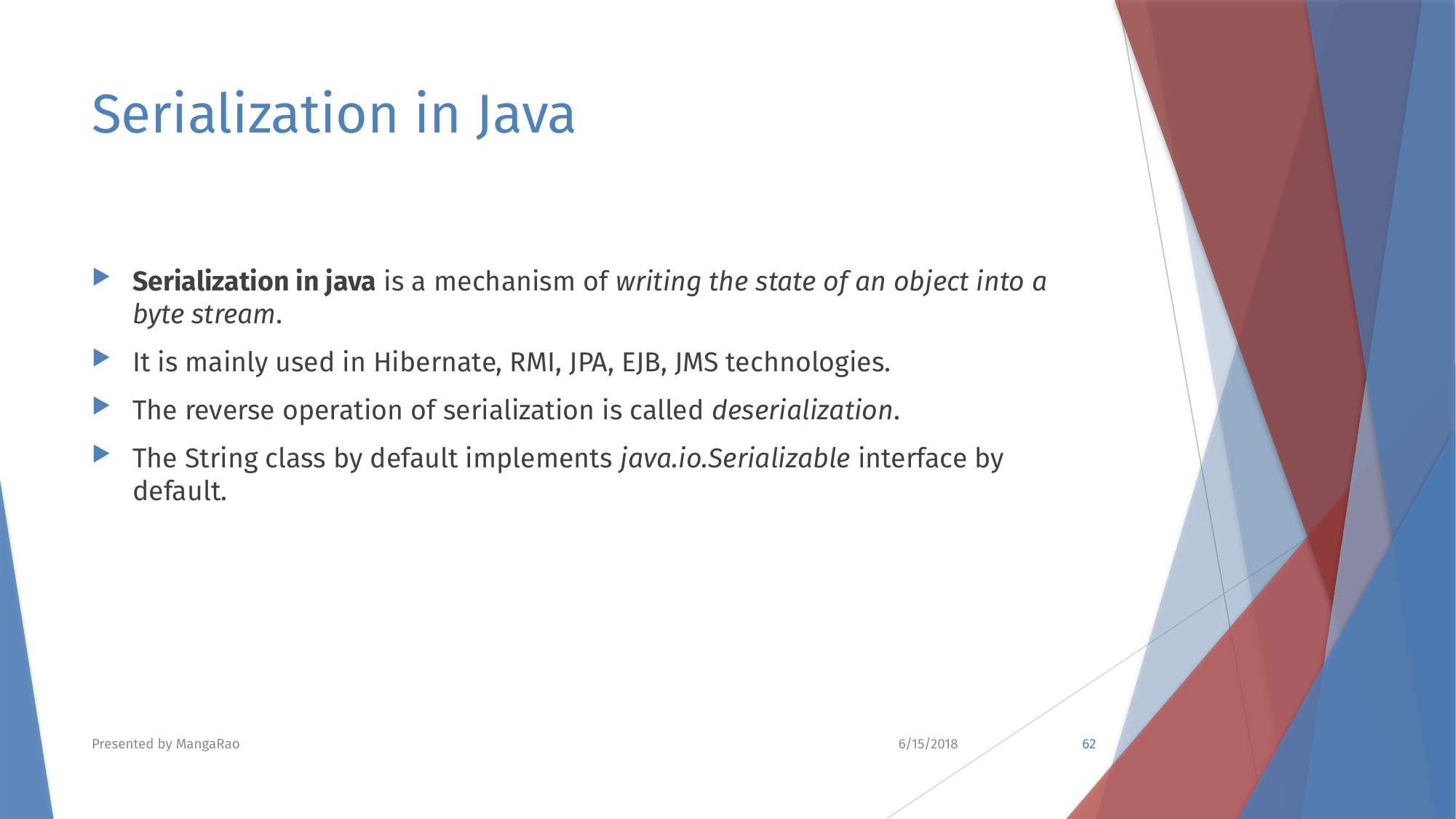

# Serialization in Java
Serialization in java is a mechanism of writing the state of an object into a byte stream.
It is mainly used in Hibernate, RMI, JPA, EJB, JMS technologies.
The reverse operation of serialization is called deserialization.
The String class by default implements java.io.Serializable interface by default.

Presented by MangaRao
6/15/2018
62